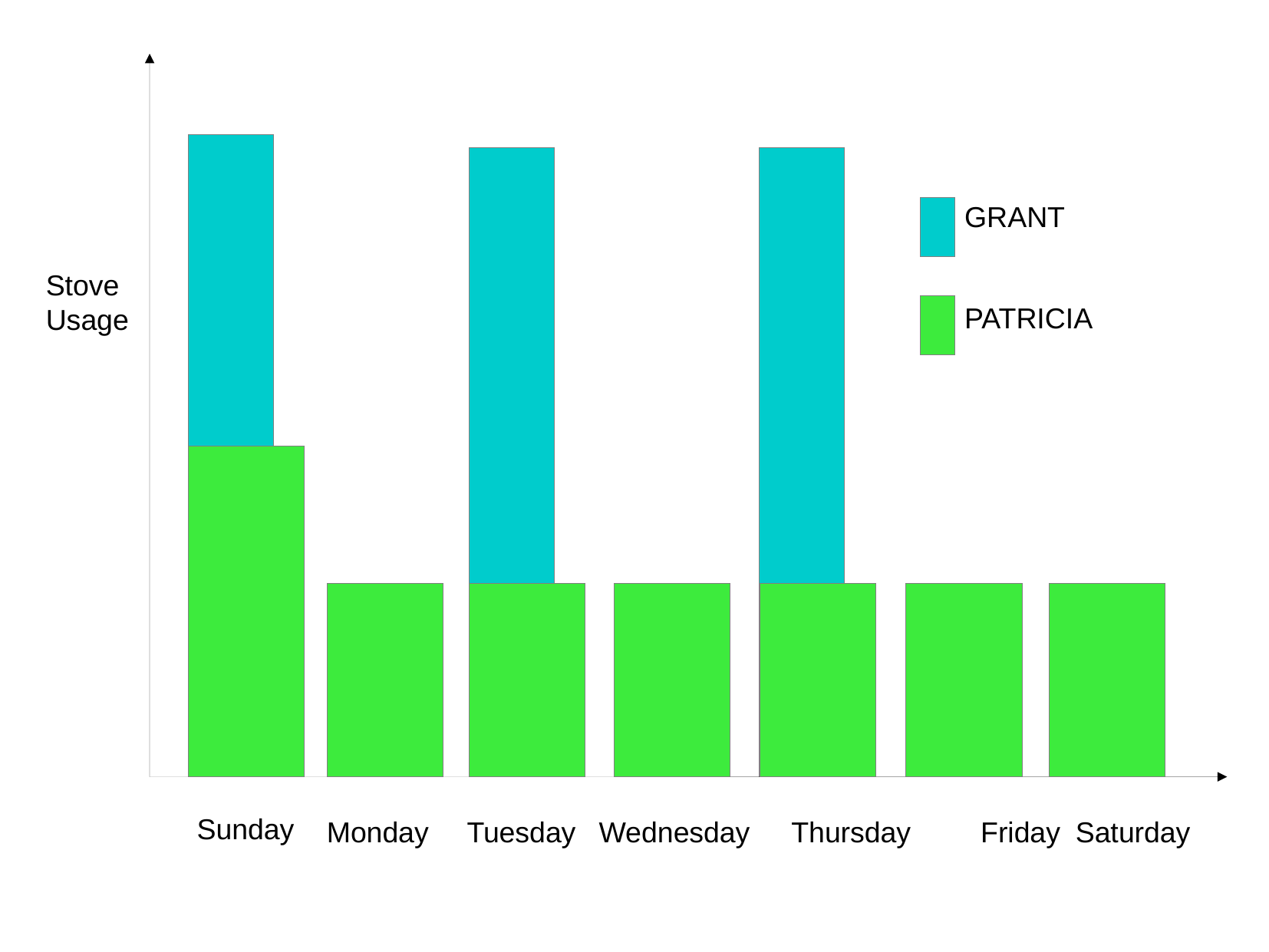

GRANT

Stove
Usage
PATRICIA

Sunday
Monday
Tuesday
Wednesday
Thursday
Friday
Saturday